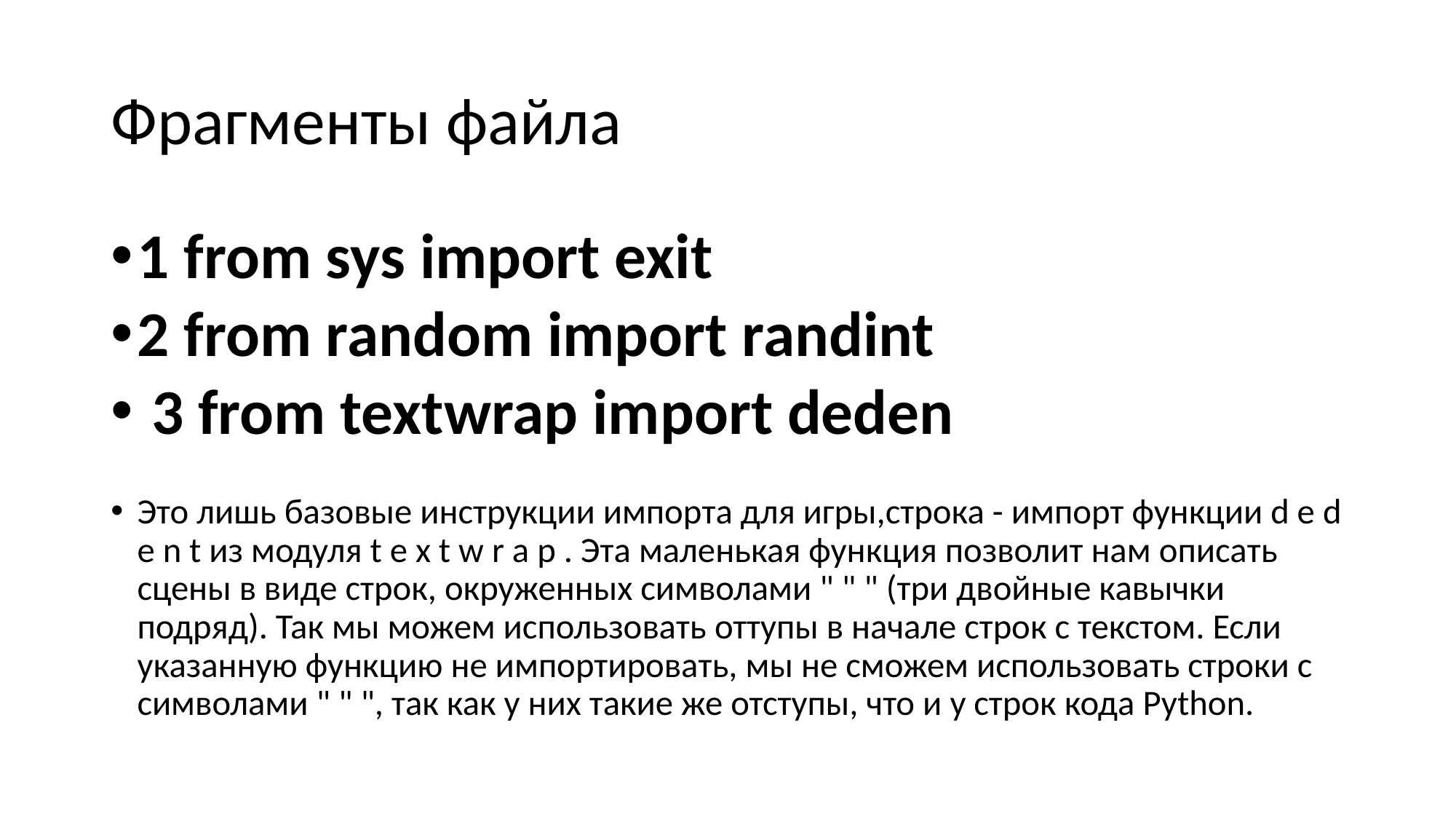

# Фрагменты файла
1 from sys import exit
2 from random import randint
 3 from textwrap import deden

Это лишь базовые инструкции импорта для игры,строка - импорт функции d e d e n t из модуля t e x t w r a p . Эта маленькая функция позволит нам описать сцены в виде строк, окруженных символами " " " (три двойные кавычки подряд). Так мы можем использовать оттупы в начале строк с текстом. Если указанную функцию не импортировать, мы не сможем использовать строки с символами " " ", так как у них такие же отступы, что и у строк кода Python.